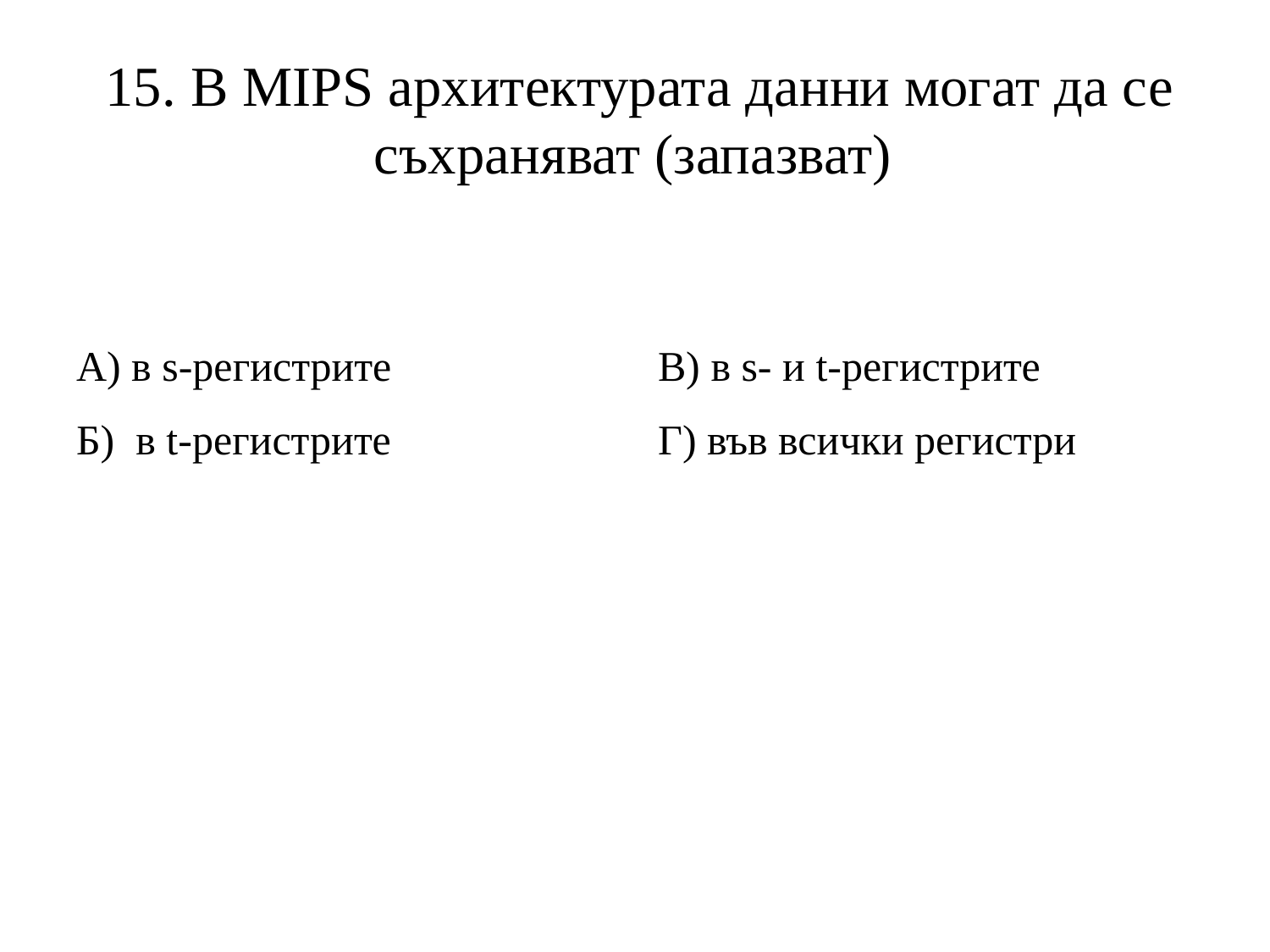

# 15. В MIPS архитектурата данни могат да се съхраняват (запазват)
А) в s-регистрите
В) в s- и t-регистрите
Б)  в t-регистрите
Г) във всички регистри